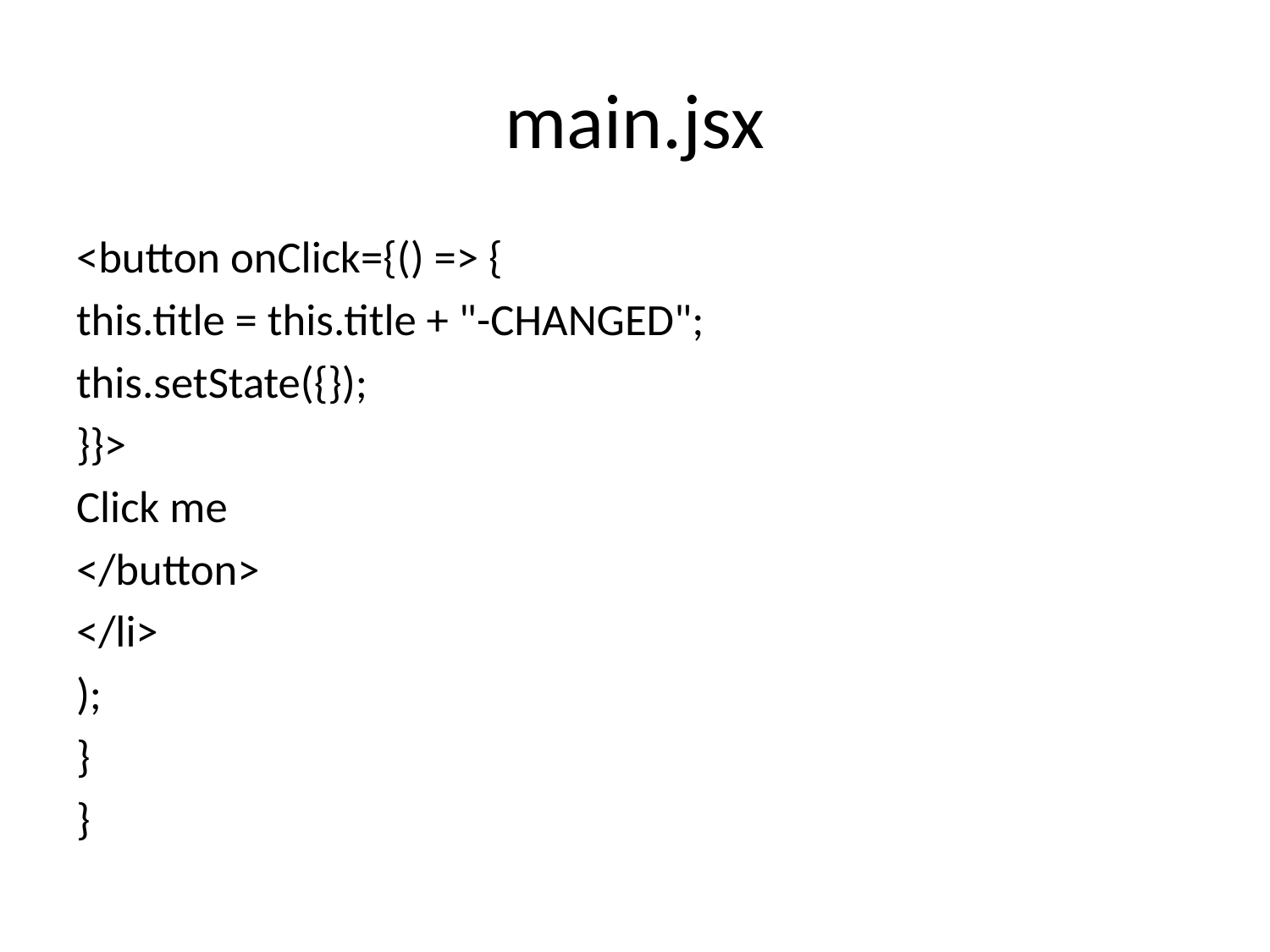

# main.jsx
<button onClick={() => {
this.title = this.title + "-CHANGED";
this.setState({});
}}>
Click me
</button>
</li>
);
}
}